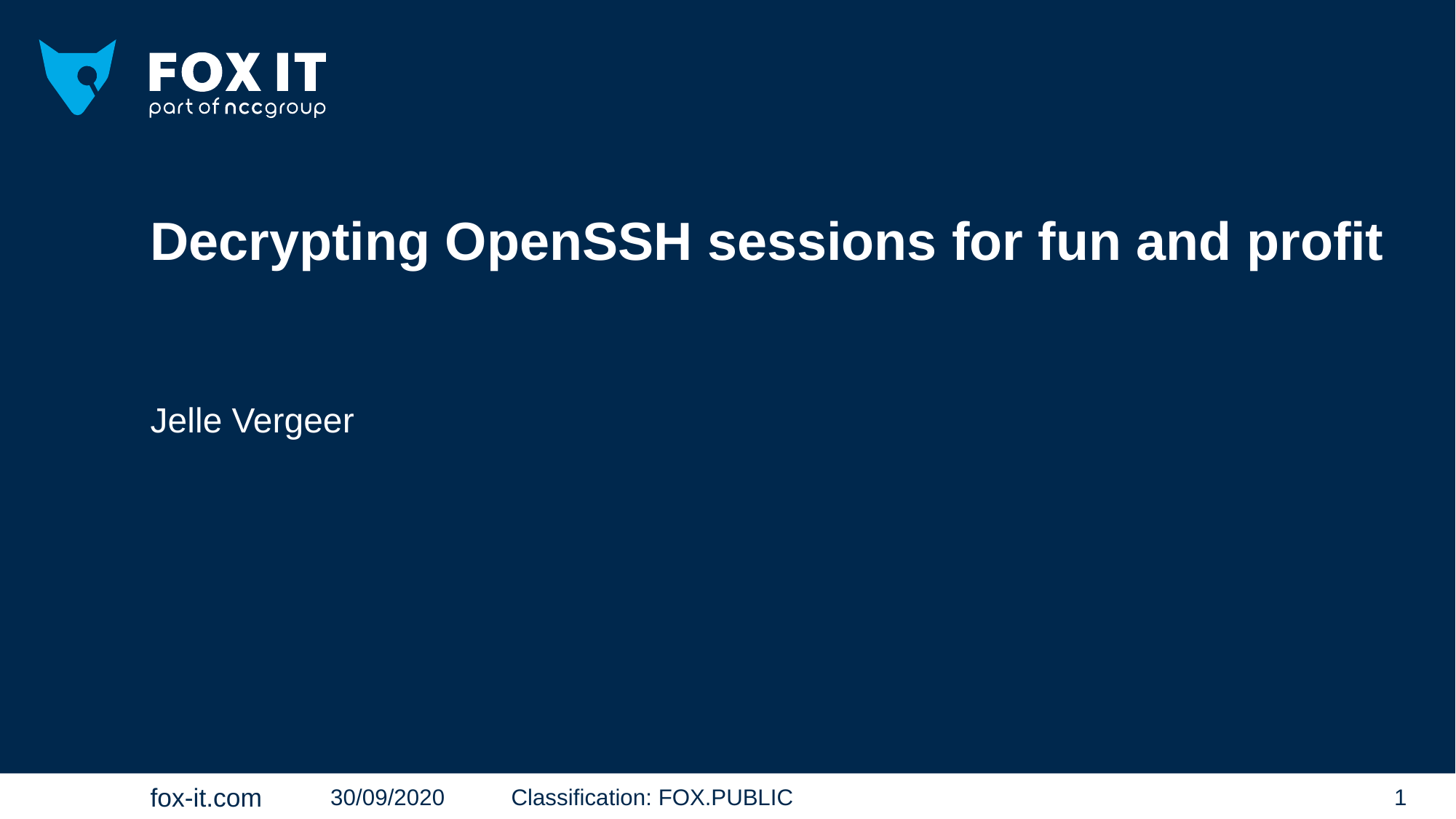

# Decrypting OpenSSH sessions for fun and profit
Jelle Vergeer
30/09/2020
Classification: FOX.PUBLIC
1